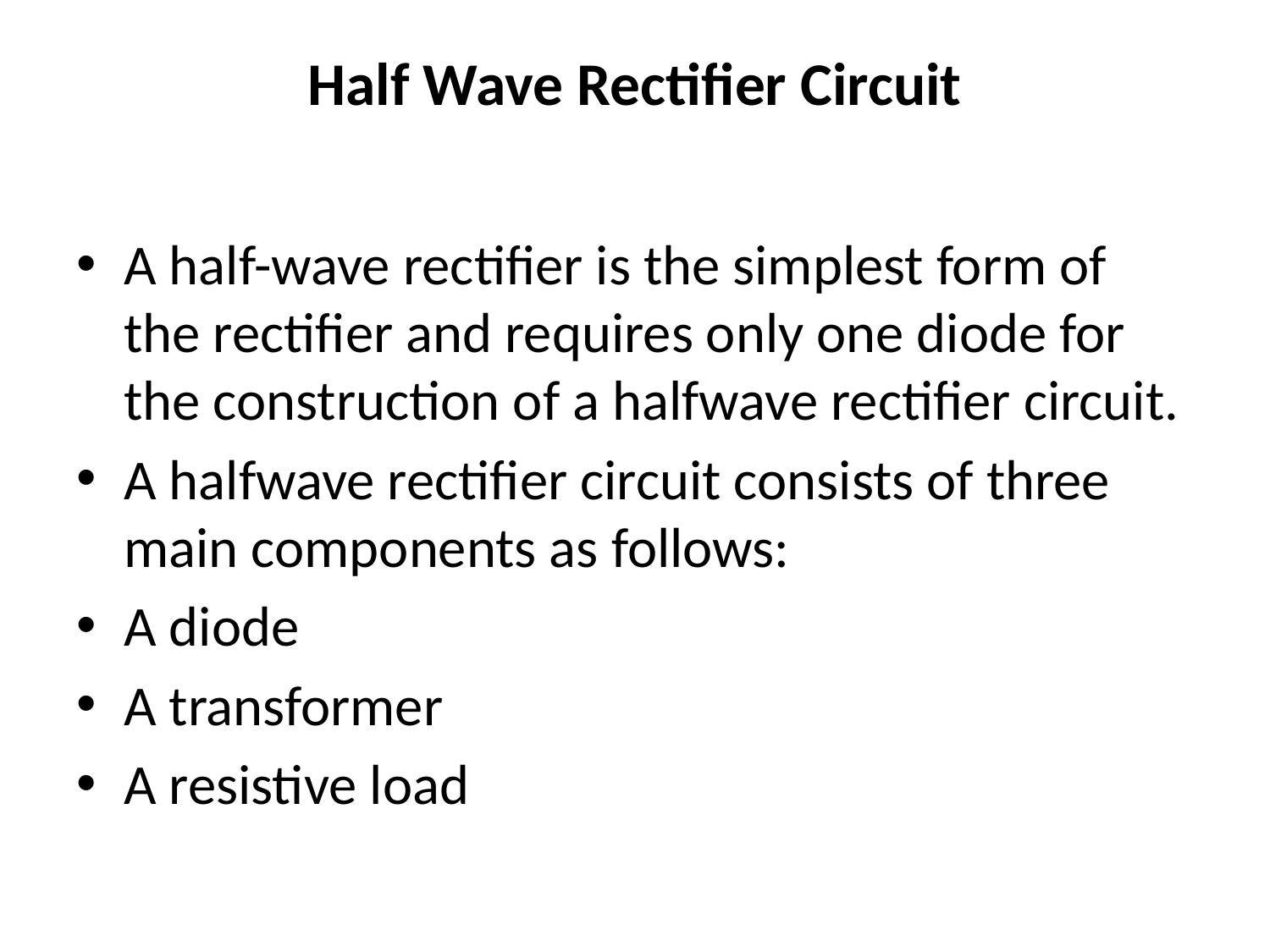

# Half Wave Rectifier Circuit
A half-wave rectifier is the simplest form of the rectifier and requires only one diode for the construction of a halfwave rectifier circuit.
A halfwave rectifier circuit consists of three main components as follows:
A diode
A transformer
A resistive load